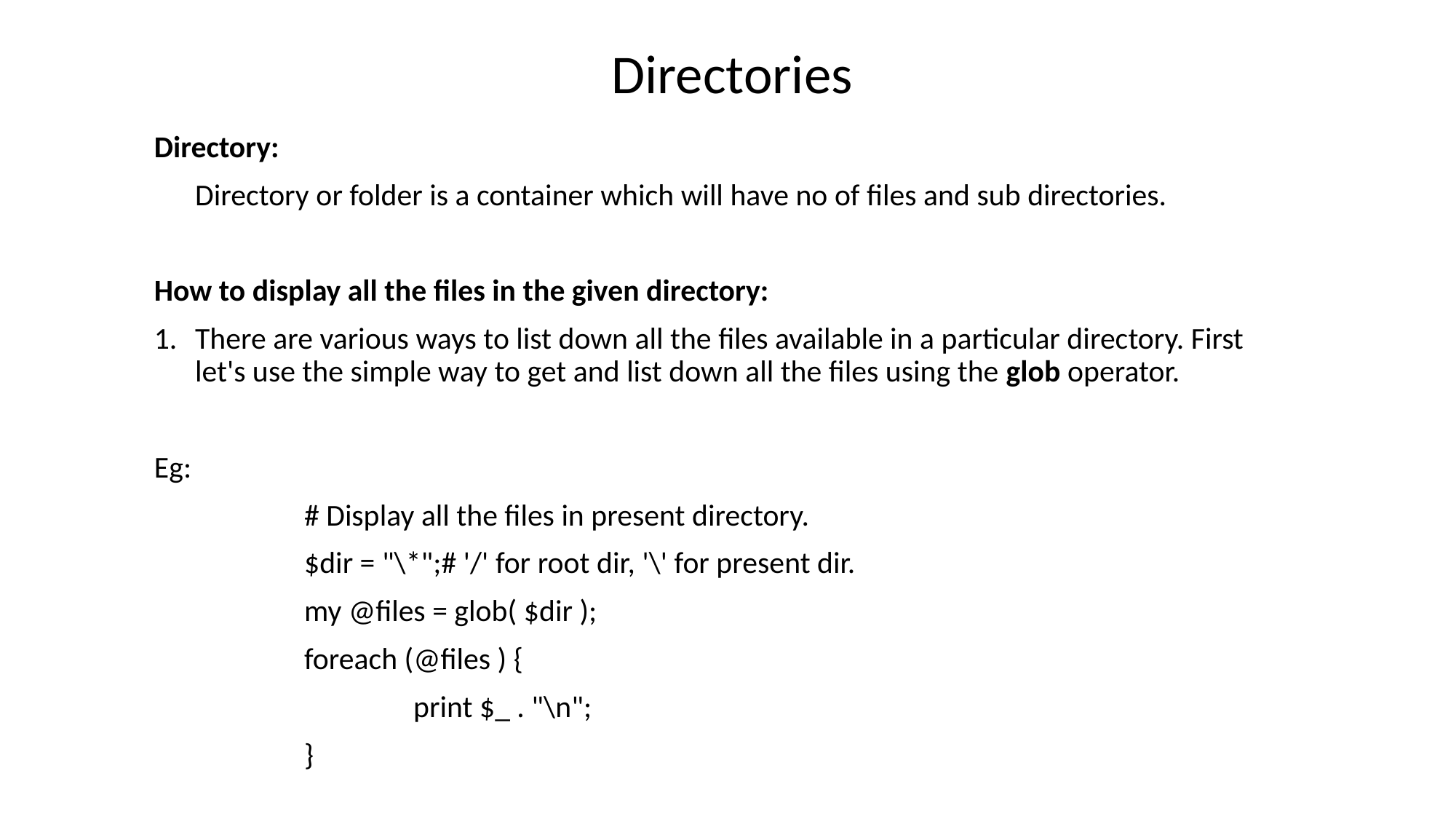

# Directories
Directory:
	Directory or folder is a container which will have no of files and sub directories.

How to display all the files in the given directory:
There are various ways to list down all the files available in a particular directory. First let's use the simple way to get and list down all the files using the glob operator.

Eg:
		# Display all the files in present directory.
		$dir = "\*";# '/' for root dir, '\' for present dir.
		my @files = glob( $dir );
		foreach (@files ) {
   			print $_ . "\n";
		}